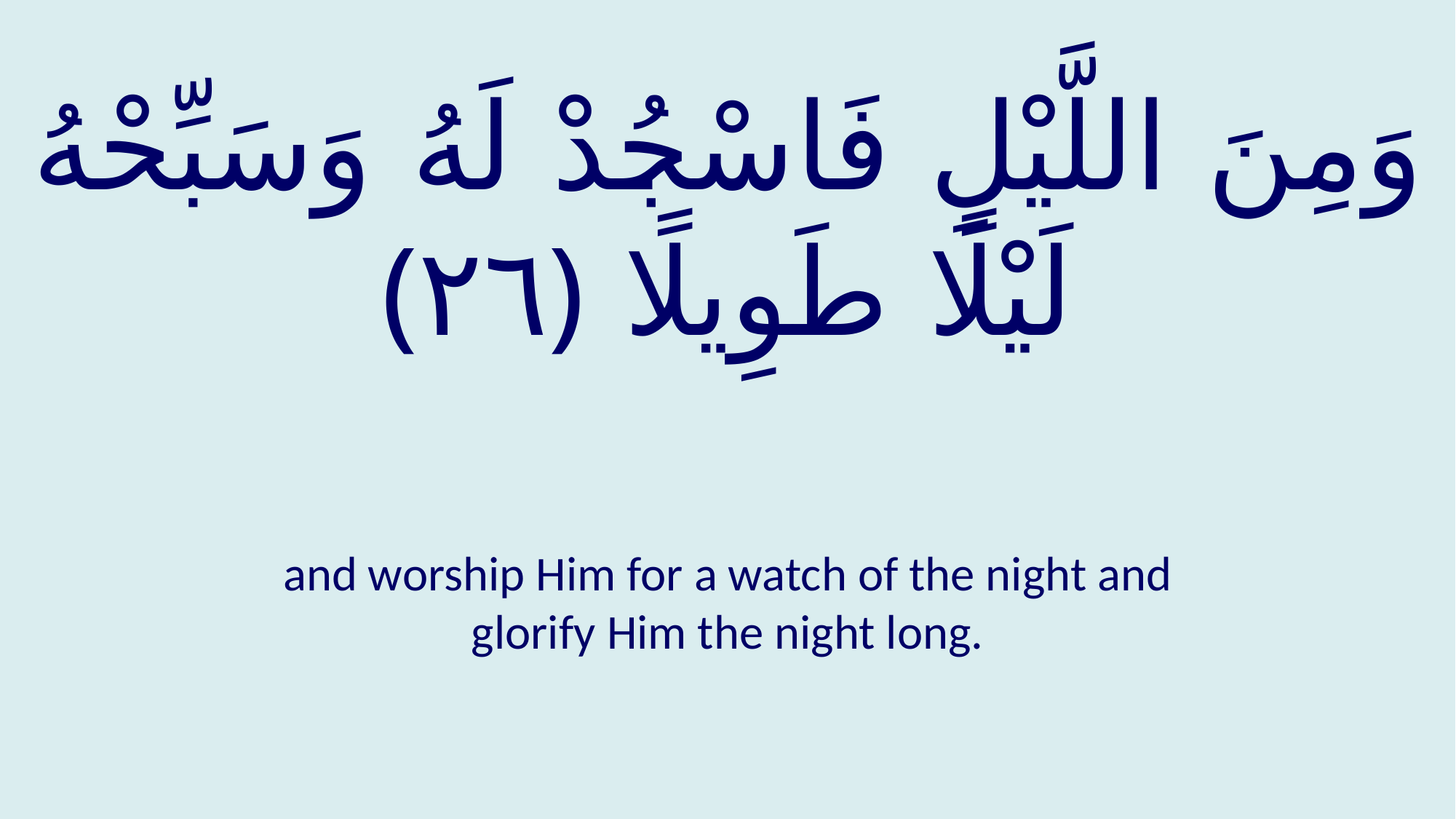

# وَمِنَ اللَّيْلِ فَاسْجُدْ لَهُ وَسَبِّحْهُ لَيْلًا طَوِيلًا ‎﴿٢٦﴾‏
and worship Him for a watch of the night and glorify Him the night long.